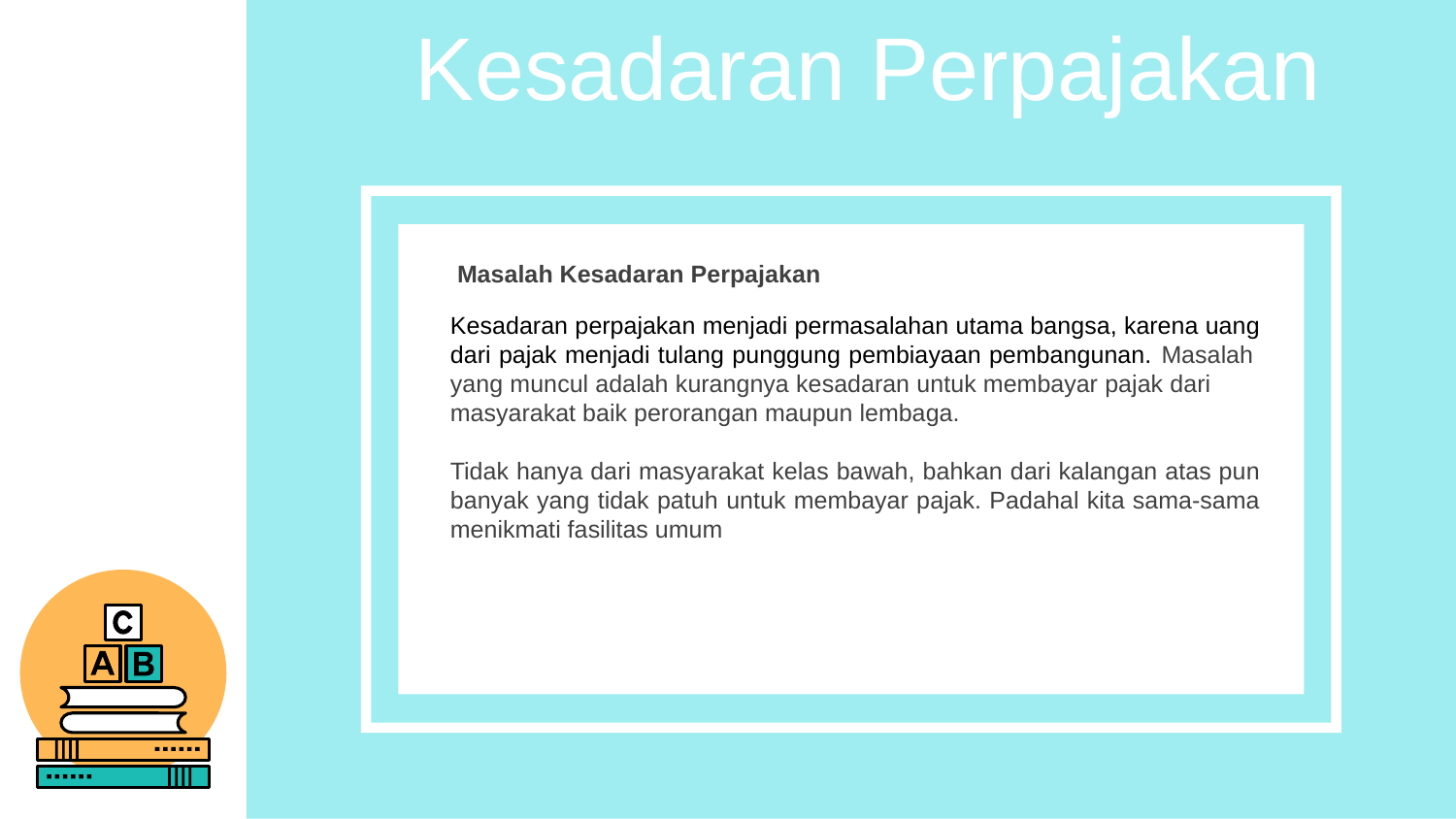

Kesadaran Perpajakan

 Masalah Kesadaran Perpajakan
Kesadaran perpajakan menjadi permasalahan utama bangsa, karena uang dari pajak menjadi tulang punggung pembiayaan pembangunan. Masalah  yang muncul adalah kurangnya kesadaran untuk membayar pajak dari        masyarakat baik perorangan maupun lembaga.

Tidak hanya dari masyarakat kelas bawah, bahkan dari kalangan atas pun banyak yang tidak patuh untuk membayar pajak. Padahal kita sama-sama menikmati fasilitas umum